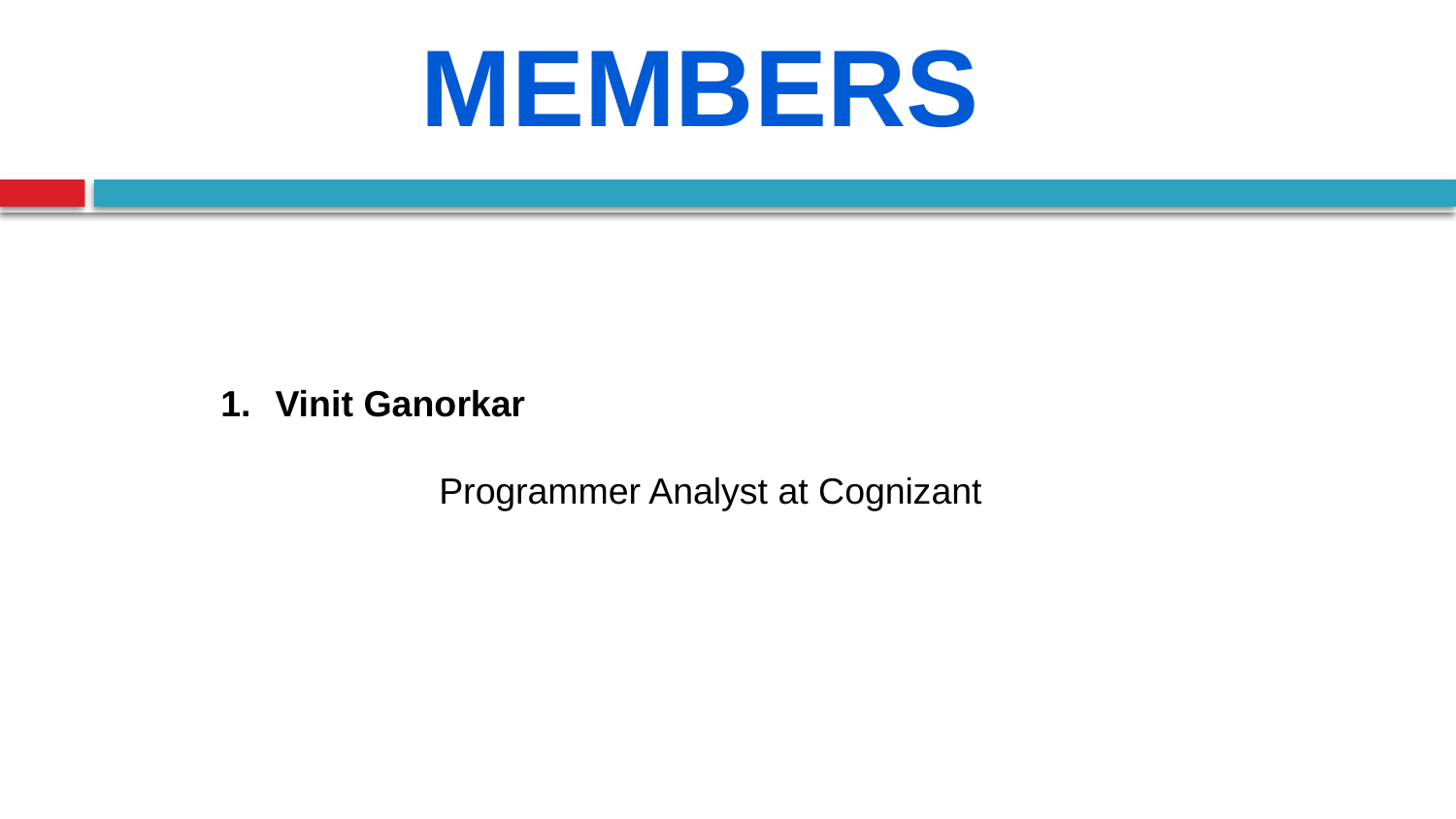

# Team   Members
Vinit Ganorkar

	Programmer Analyst at Cognizant